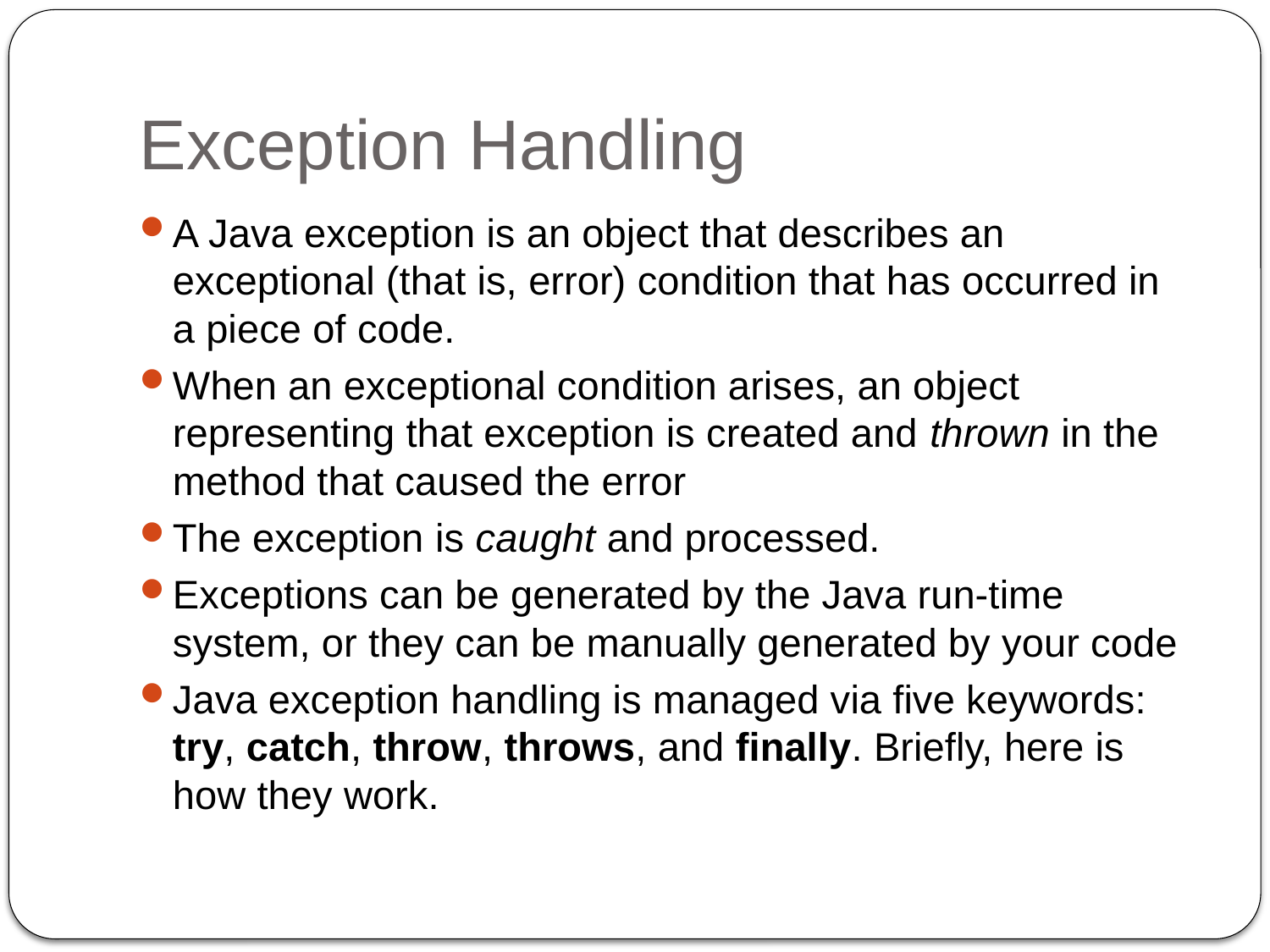

# Exception Handling
A Java exception is an object that describes an exceptional (that is, error) condition that has occurred in a piece of code.
When an exceptional condition arises, an object representing that exception is created and thrown in the method that caused the error
The exception is caught and processed.
Exceptions can be generated by the Java run-time system, or they can be manually generated by your code
Java exception handling is managed via five keywords: try, catch, throw, throws, and finally. Briefly, here is how they work.